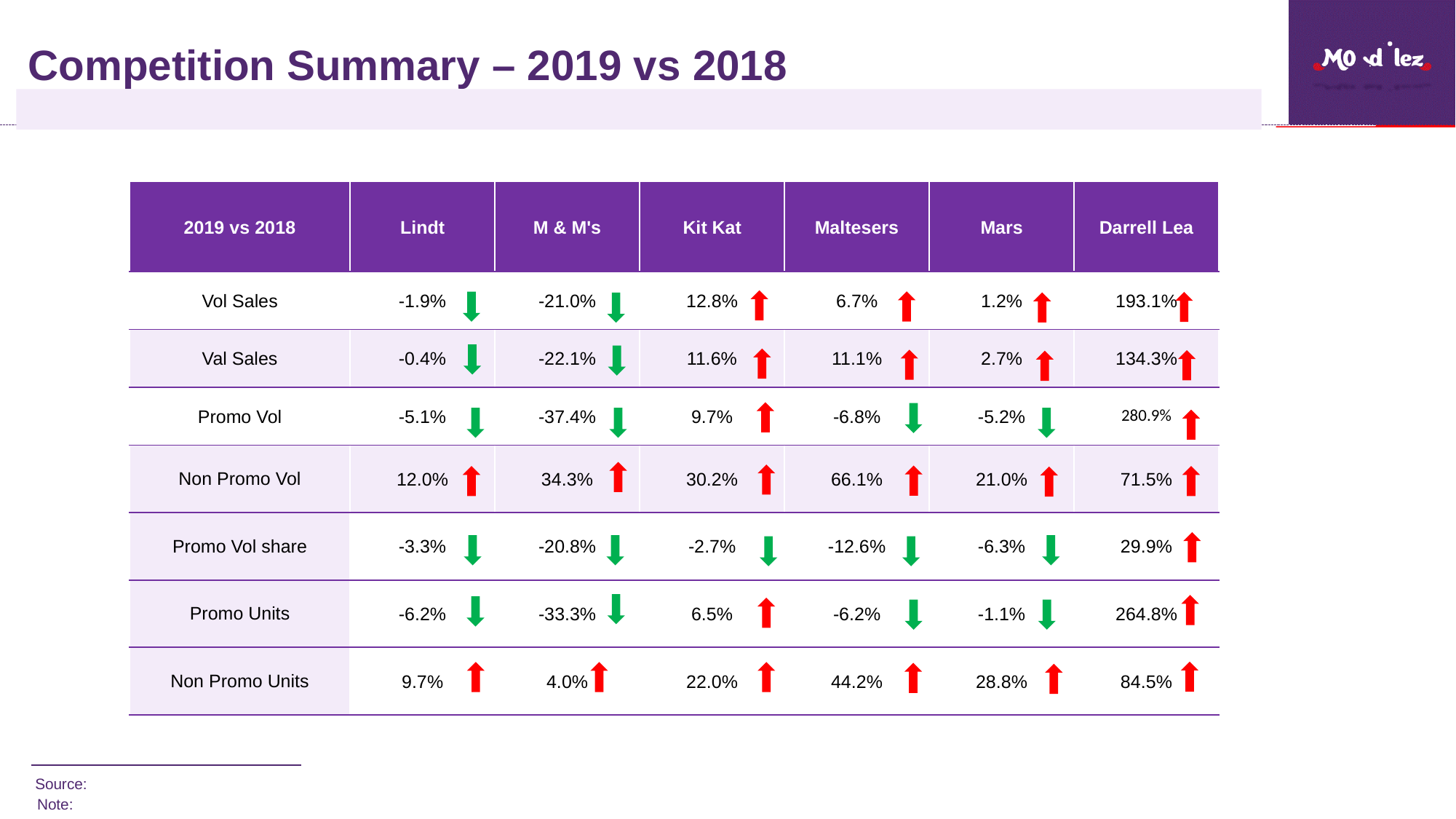

# Competition Summary – 2019 vs 2018

| 2019 vs 2018 | Lindt | M & M's | Kit Kat | Maltesers | Mars | Darrell Lea |
| --- | --- | --- | --- | --- | --- | --- |
| Vol Sales | -1.9% | -21.0% | 12.8% | 6.7% | 1.2% | 193.1% |
| Val Sales | -0.4% | -22.1% | 11.6% | 11.1% | 2.7% | 134.3% |
| Promo Vol | -5.1% | -37.4% | 9.7% | -6.8% | -5.2% | 280.9% |
| Non Promo Vol | 12.0% | 34.3% | 30.2% | 66.1% | 21.0% | 71.5% |
| Promo Vol share | -3.3% | -20.8% | -2.7% | -12.6% | -6.3% | 29.9% |
| Promo Units | -6.2% | -33.3% | 6.5% | -6.2% | -1.1% | 264.8% |
| Non Promo Units | 9.7% | 4.0% | 22.0% | 44.2% | 28.8% | 84.5% |

Source:
Note: